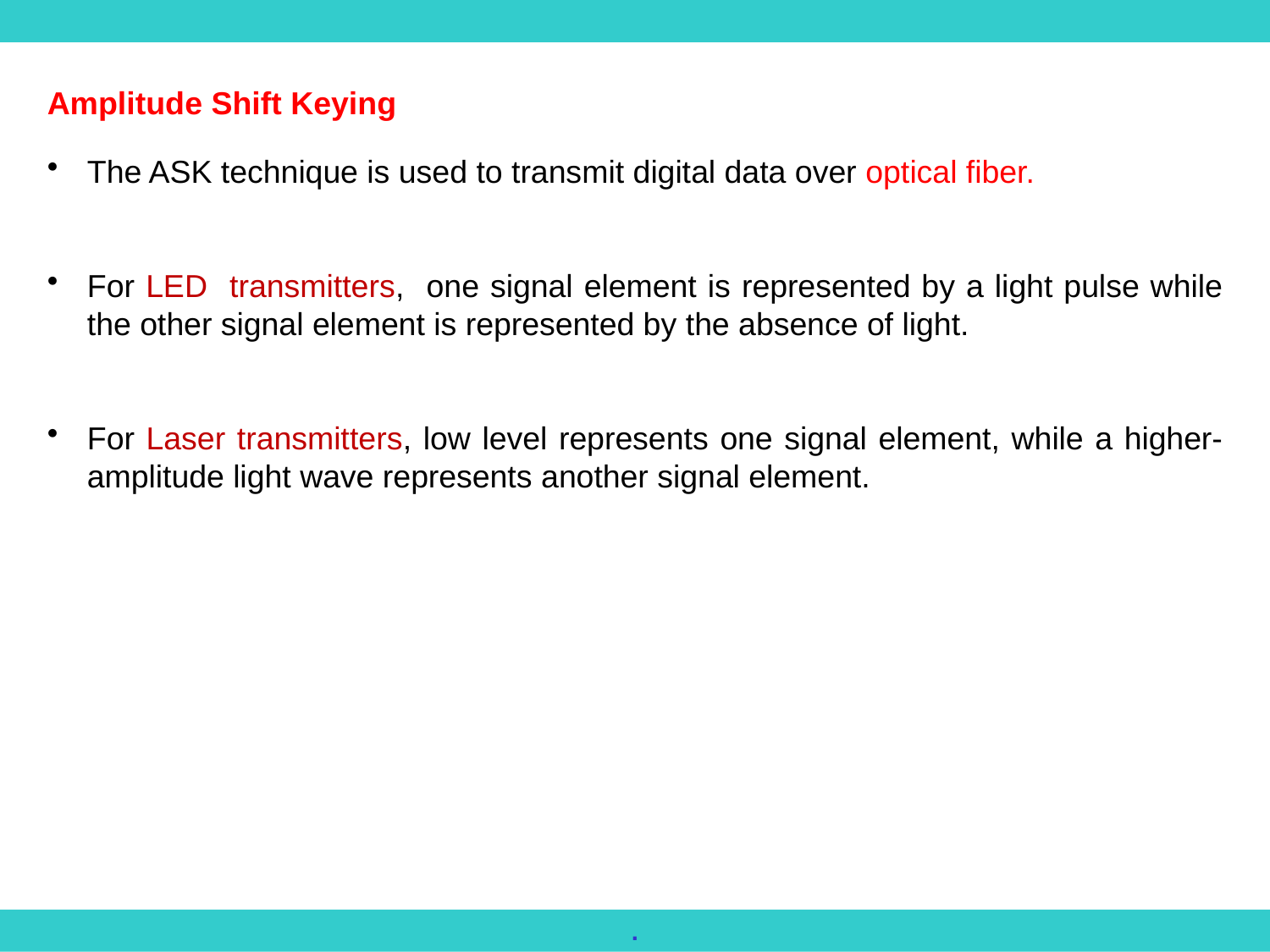

Amplitude Shift Keying
The ASK technique is used to transmit digital data over optical fiber.

For LED  transmitters,  one signal element is represented by a light pulse while the other signal element is represented by the absence of light.

For Laser transmitters, low level represents one signal element, while a higher-amplitude light wave represents another signal element.
.